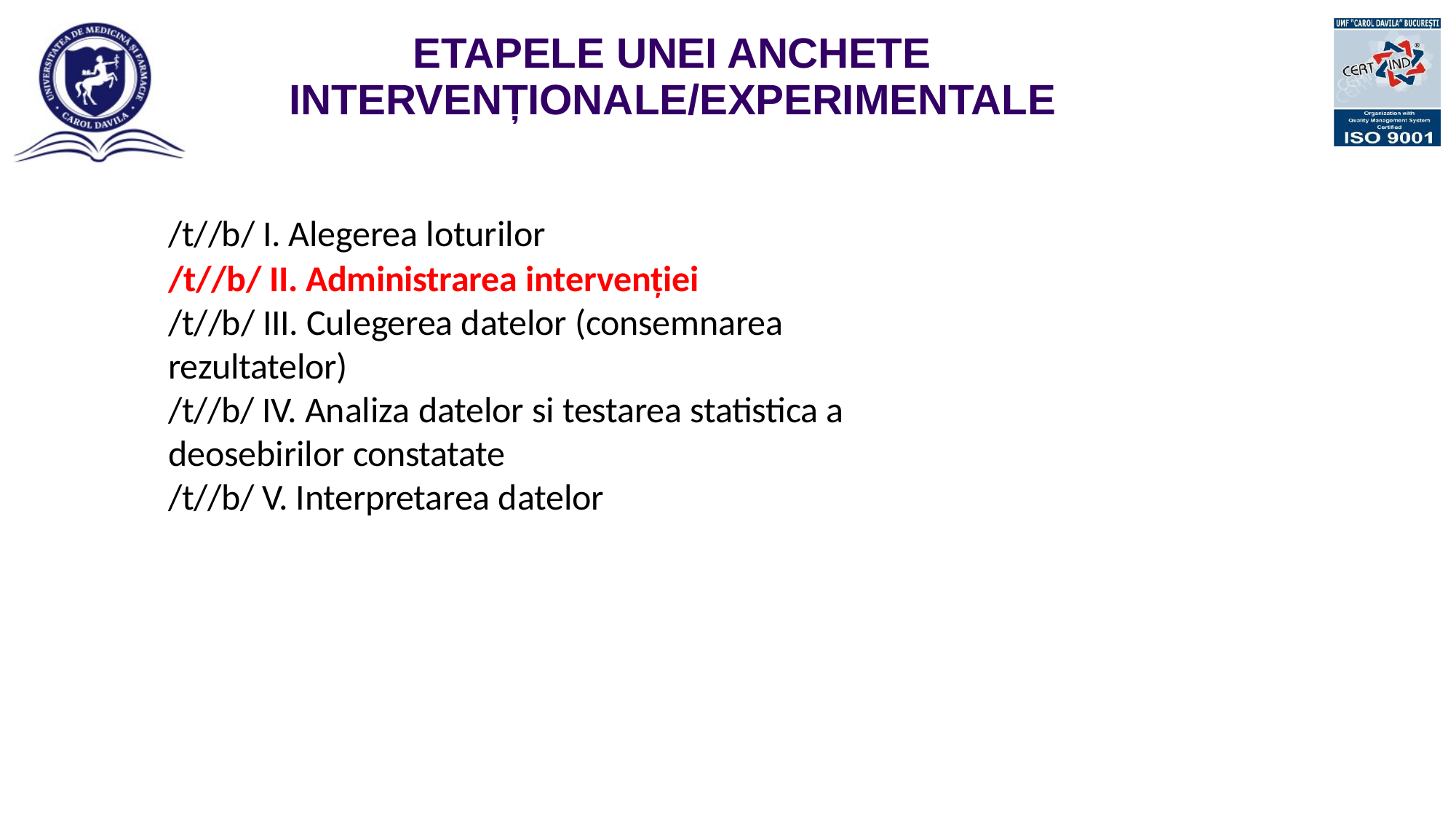

# ETAPELE UNEI ANCHETE  INTERVENȚIONALE/EXPERIMENTALE
/t//b/ I. Alegerea loturilor
/t//b/ II. Administrarea intervenției
/t//b/ III. Culegerea datelor (consemnarea rezultatelor)
/t//b/ IV. Analiza datelor si testarea statistica a  deosebirilor constatate
/t//b/ V. Interpretarea datelor